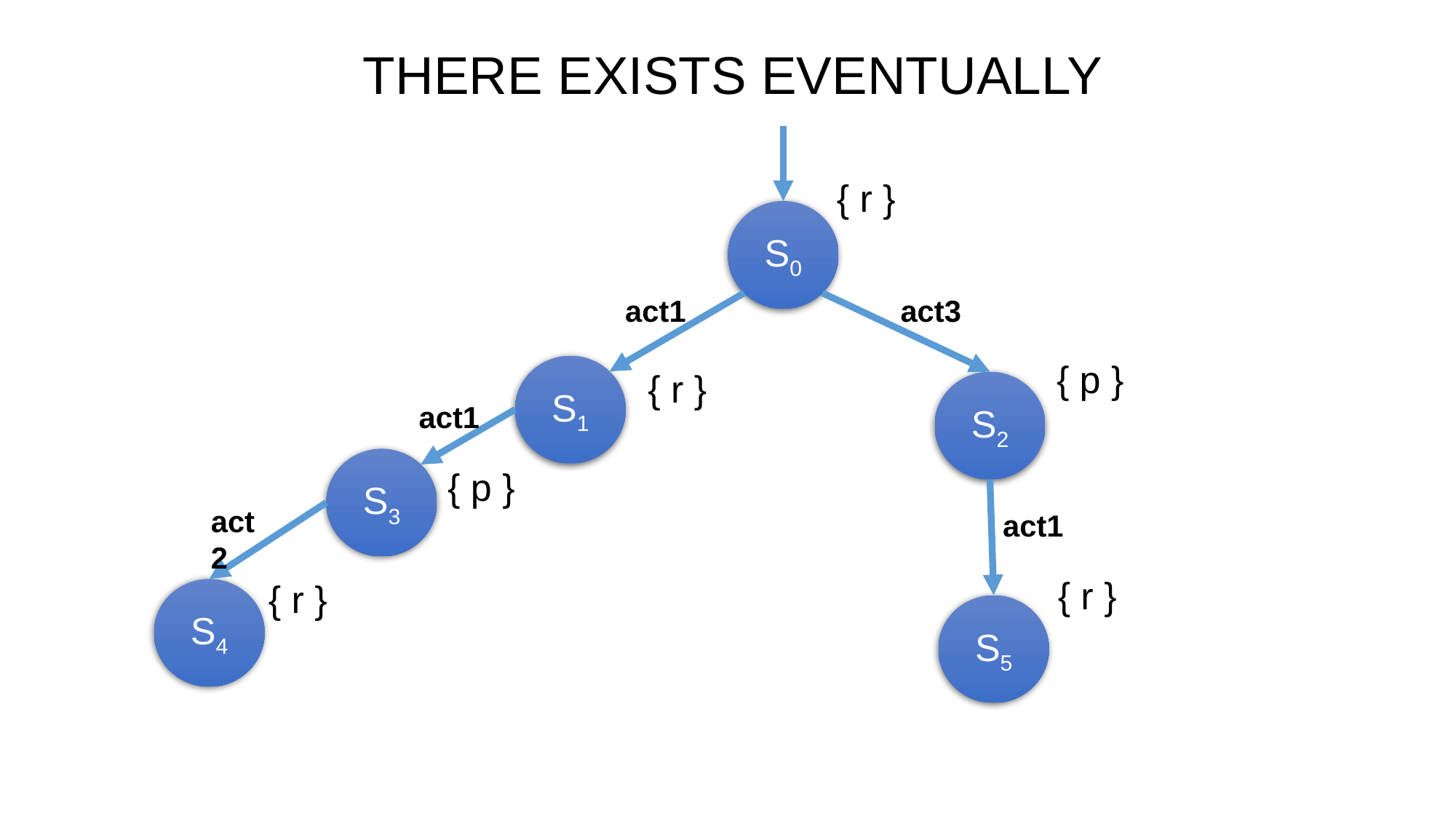

THERE EXISTS EVENTUALLY
{ r }
S0
act1
act3
{ p }
S1
{ r }
S2
act1
S3
{ p }
act2
act1
{ r }
{ r }
S4
S5